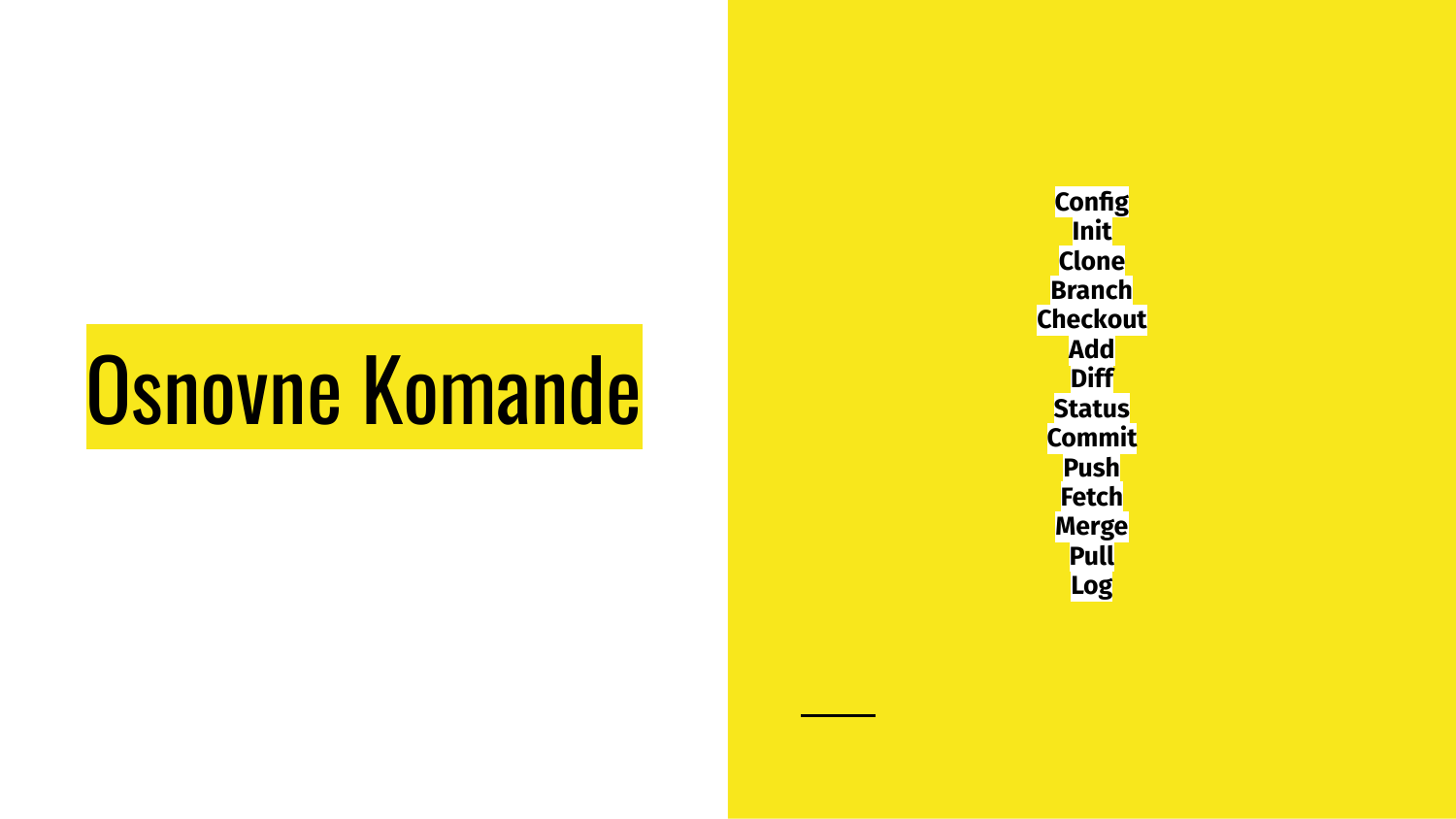

Config
Init
Clone
Branch
Checkout
Add
Diff
Status
Commit
Push
Fetch
Merge
Pull
Log

# Osnovne Komande